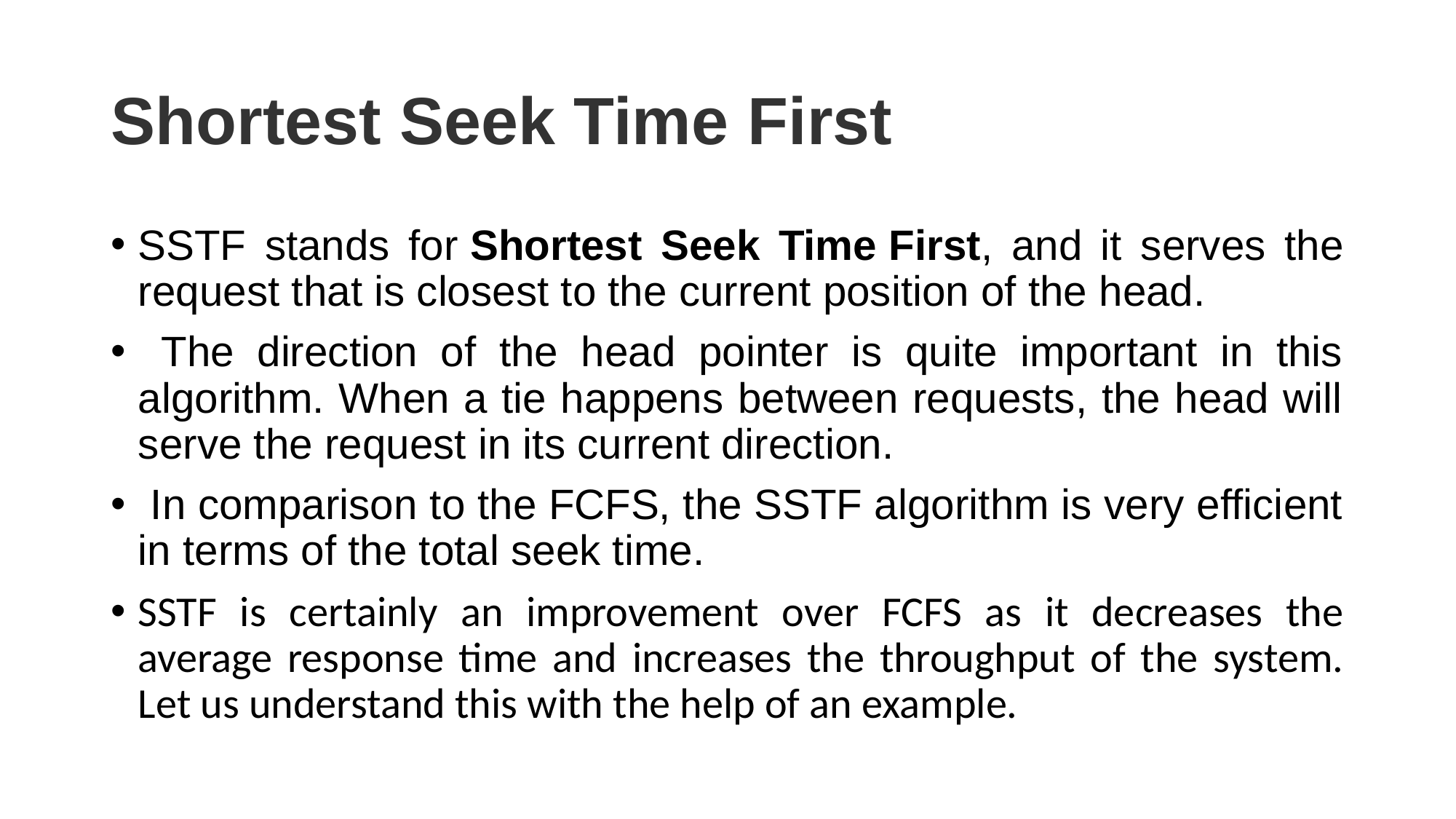

# Shortest Seek Time First
SSTF stands for Shortest Seek Time First, and it serves the request that is closest to the current position of the head.
 The direction of the head pointer is quite important in this algorithm. When a tie happens between requests, the head will serve the request in its current direction.
 In comparison to the FCFS, the SSTF algorithm is very efficient in terms of the total seek time.
SSTF is certainly an improvement over FCFS as it decreases the average response time and increases the throughput of the system. Let us understand this with the help of an example.